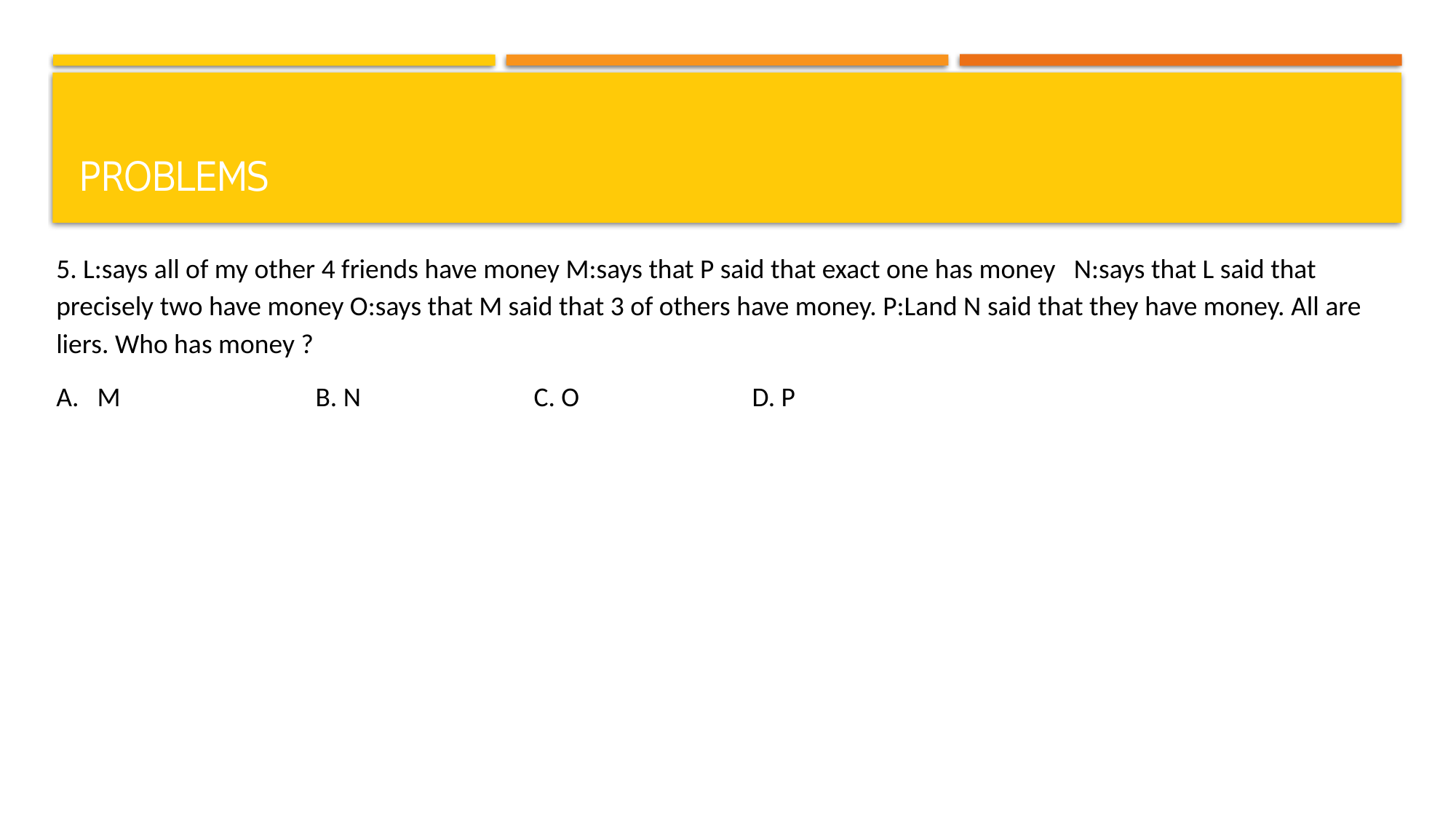

# problems
5. L:says all of my other 4 friends have money M:says that P said that exact one has money   N:says that L said that precisely two have money O:says that M said that 3 of others have money. P:Land N said that they have money. All are liers. Who has money ?
M		B. N		C. O		D. P